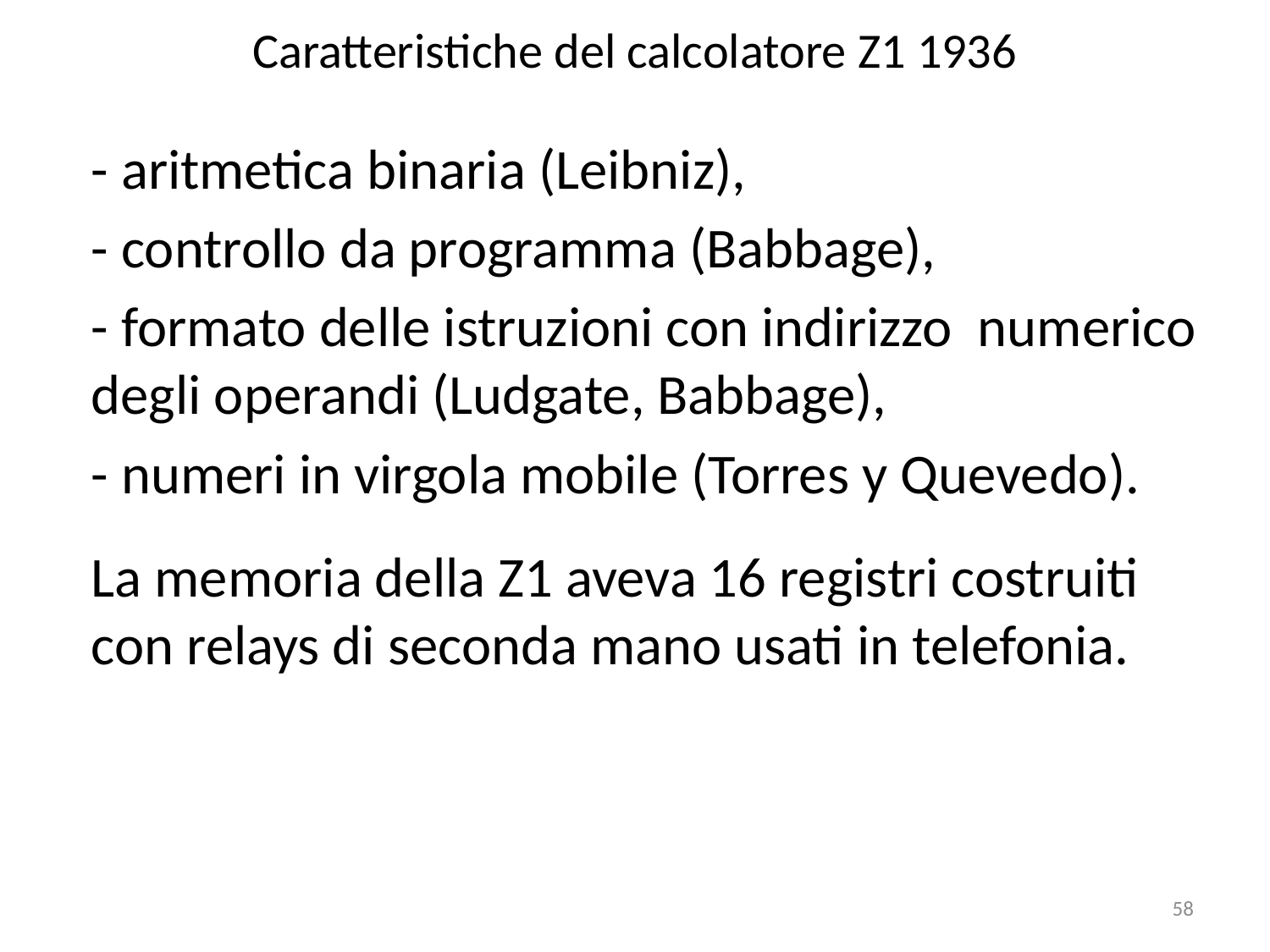

# Caratteristiche del calcolatore Z1 1936
- aritmetica binaria (Leibniz),
- controllo da programma (Babbage),
- formato delle istruzioni con indirizzo  numerico degli operandi (Ludgate, Babbage),
- numeri in virgola mobile (Torres y Quevedo).

La memoria della Z1 aveva 16 registri costruiti con relays di seconda mano usati in telefonia.
58